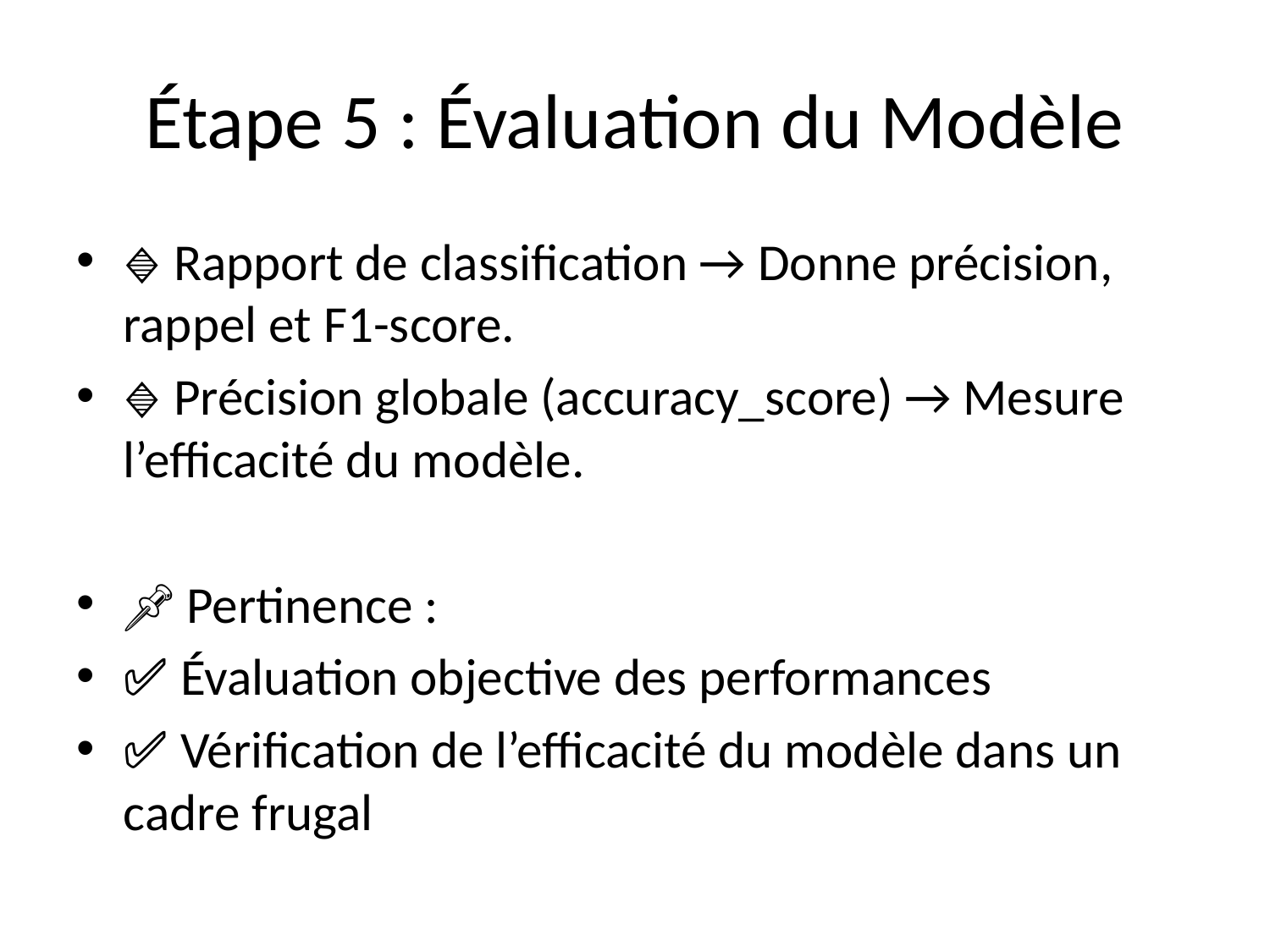

# Étape 5 : Évaluation du Modèle
🔹 Rapport de classification → Donne précision, rappel et F1-score.
🔹 Précision globale (accuracy_score) → Mesure l’efficacité du modèle.

📌 Pertinence :
✅ Évaluation objective des performances
✅ Vérification de l’efficacité du modèle dans un cadre frugal